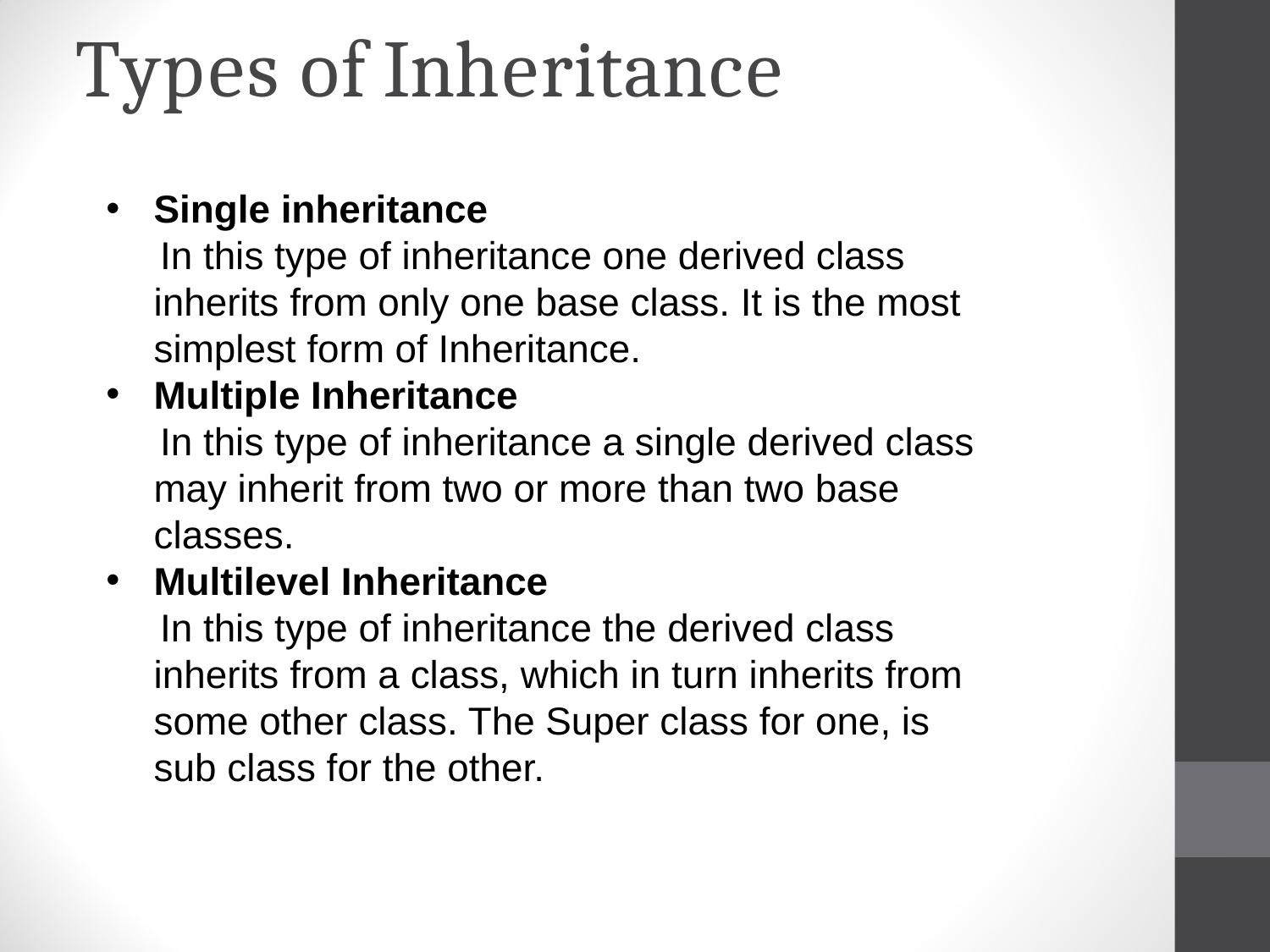

# Types of Inheritance
Single inheritance
     In this type of inheritance one derived class inherits from only one base class. It is the most simplest form of Inheritance.
Multiple Inheritance
     In this type of inheritance a single derived class may inherit from two or more than two base classes.
Multilevel Inheritance
     In this type of inheritance the derived class inherits from a class, which in turn inherits from some other class. The Super class for one, is sub class for the other.